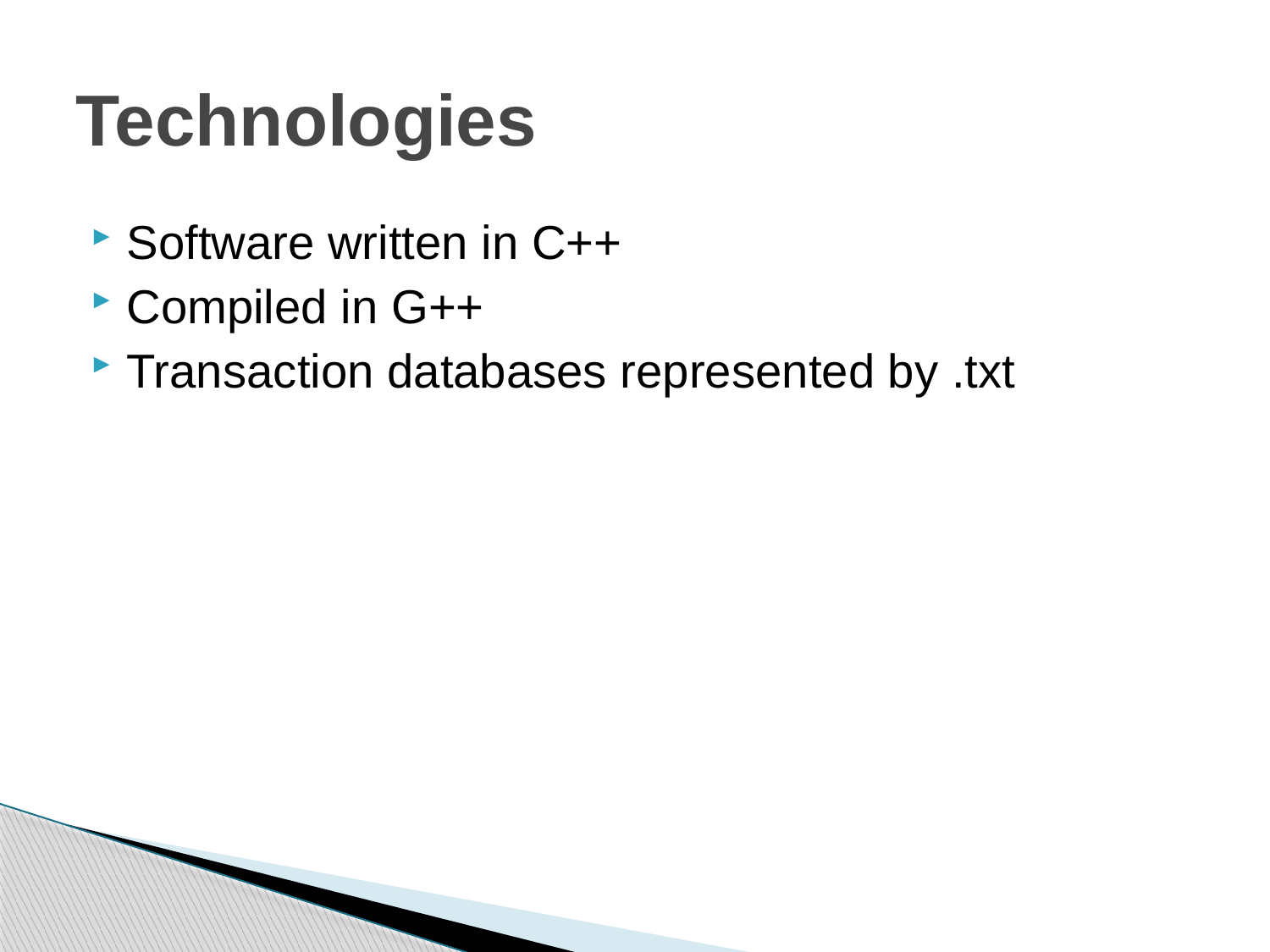

# Technologies
Software written in C++
Compiled in G++
Transaction databases represented by .txt